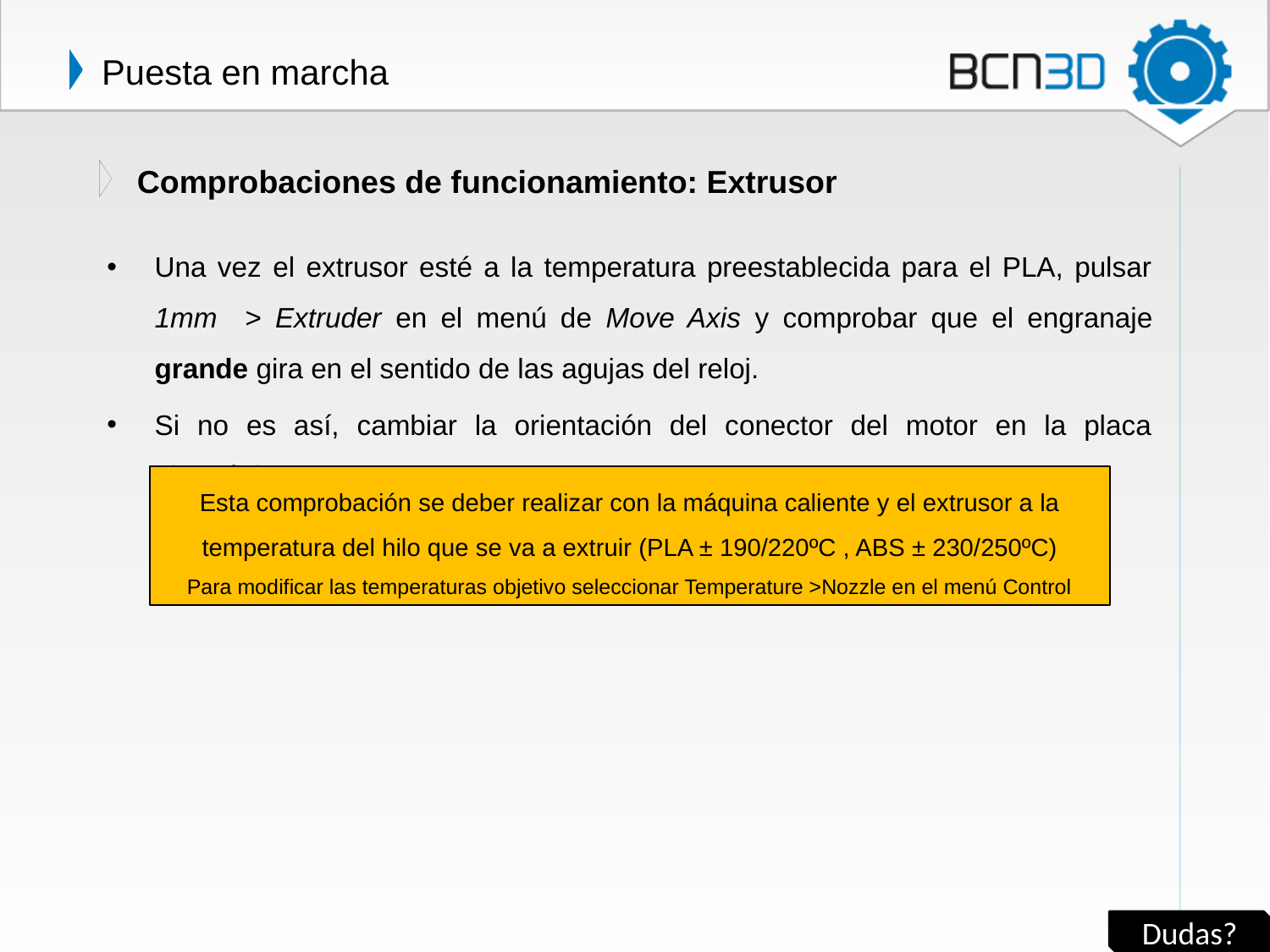

# Puesta en marcha
Comprobaciones de funcionamiento: Extrusor
Una vez el extrusor esté a la temperatura preestablecida para el PLA, pulsar 1mm  > Extruder en el menú de Move Axis y comprobar que el engranaje grande gira en el sentido de las agujas del reloj.
Si no es así, cambiar la orientación del conector del motor en la placa electrónica.
Esta comprobación se deber realizar con la máquina caliente y el extrusor a la temperatura del hilo que se va a extruir (PLA ± 190/220ºC , ABS ± 230/250ºC)
Para modificar las temperaturas objetivo seleccionar Temperature >Nozzle en el menú Control
Dudas?